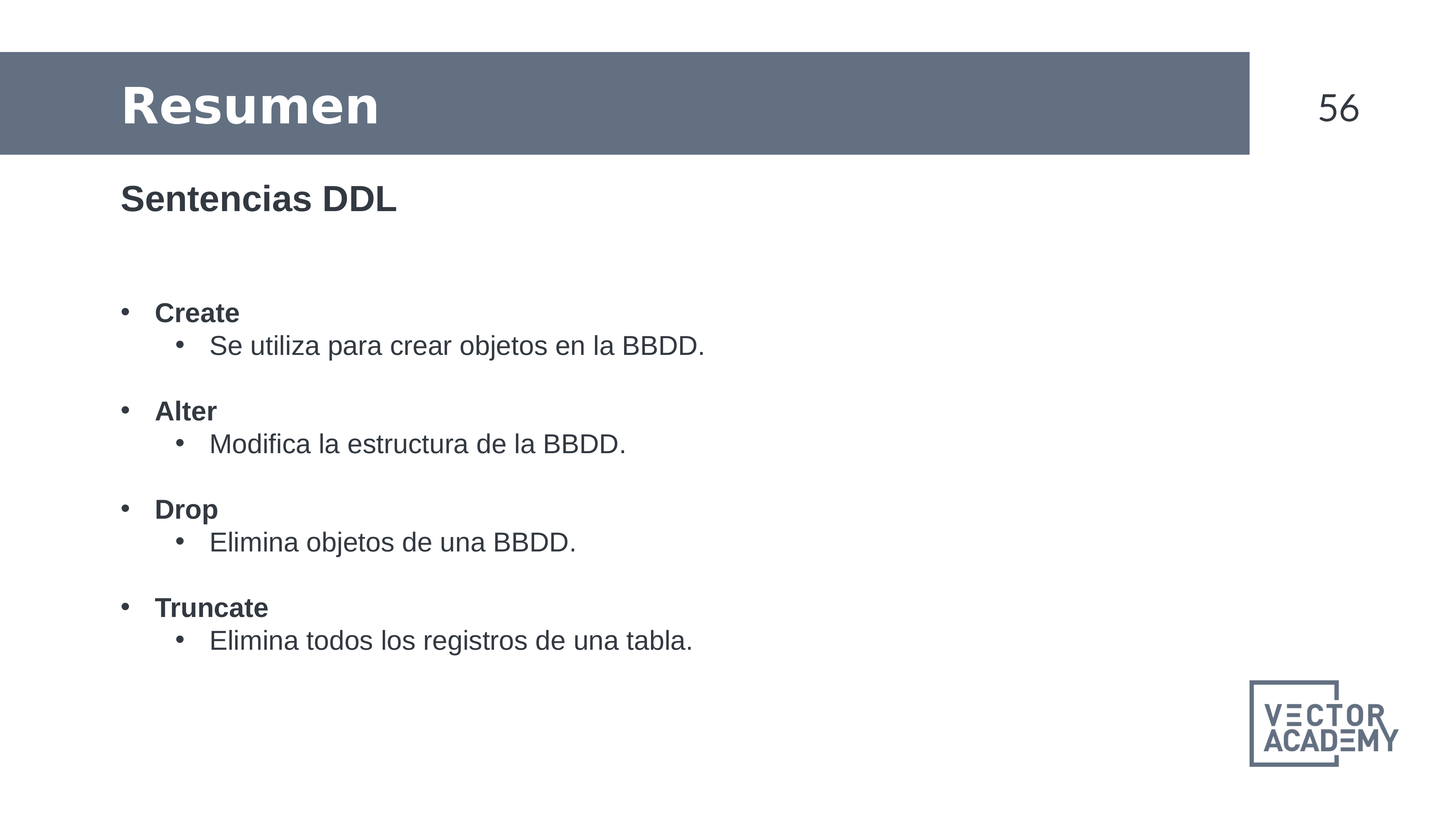

Resumen

Sentencias DDL

Create
Se utiliza para crear objetos en la BBDD.

Alter
Modifica la estructura de la BBDD.

Drop
Elimina objetos de una BBDD.

Truncate
Elimina todos los registros de una tabla.